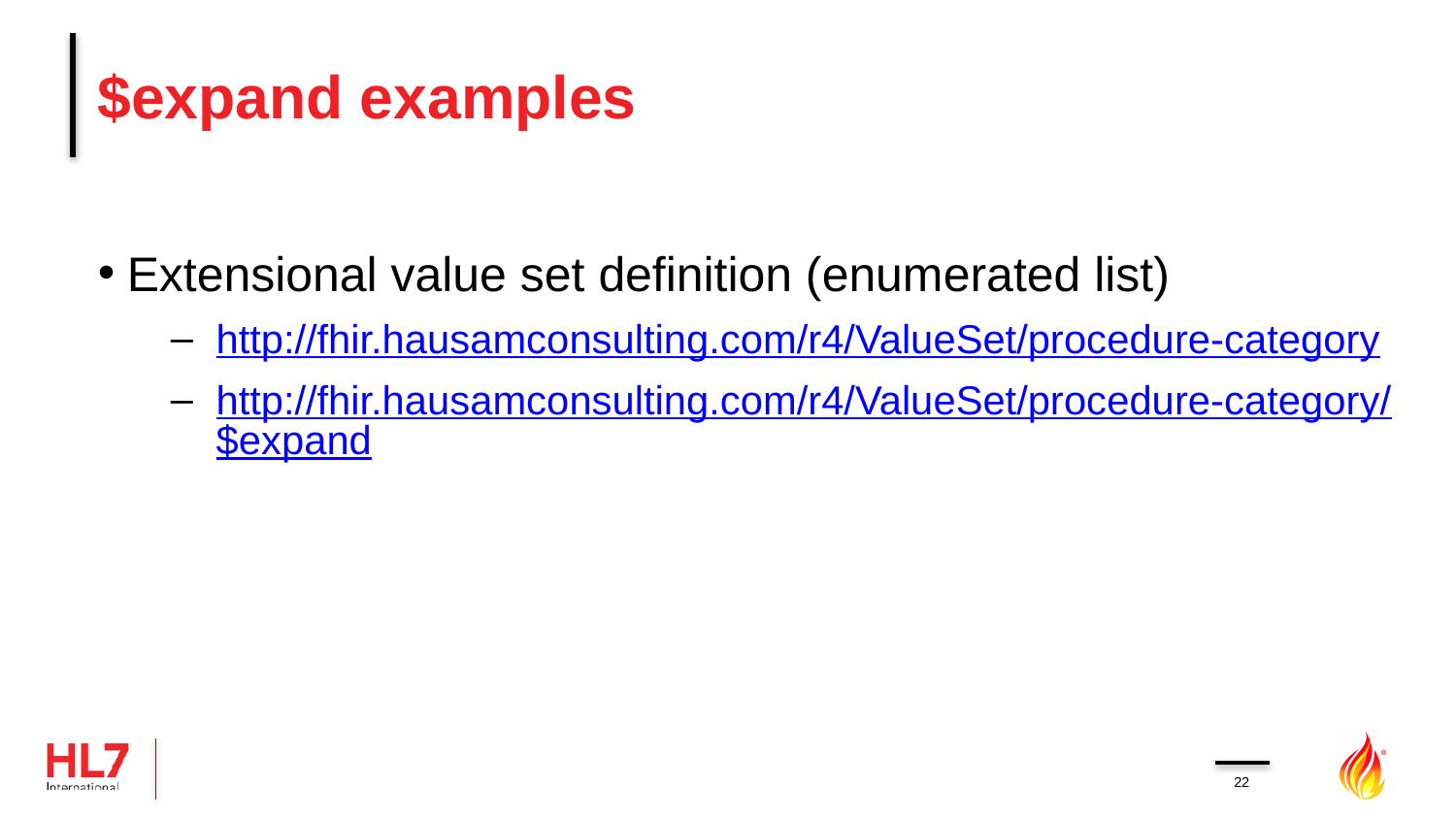

# $expand examples
Extensional value set definition (enumerated list)
http://fhir.hausamconsulting.com/r4/ValueSet/procedure-category
http://fhir.hausamconsulting.com/r4/ValueSet/procedure-category/$expand
22